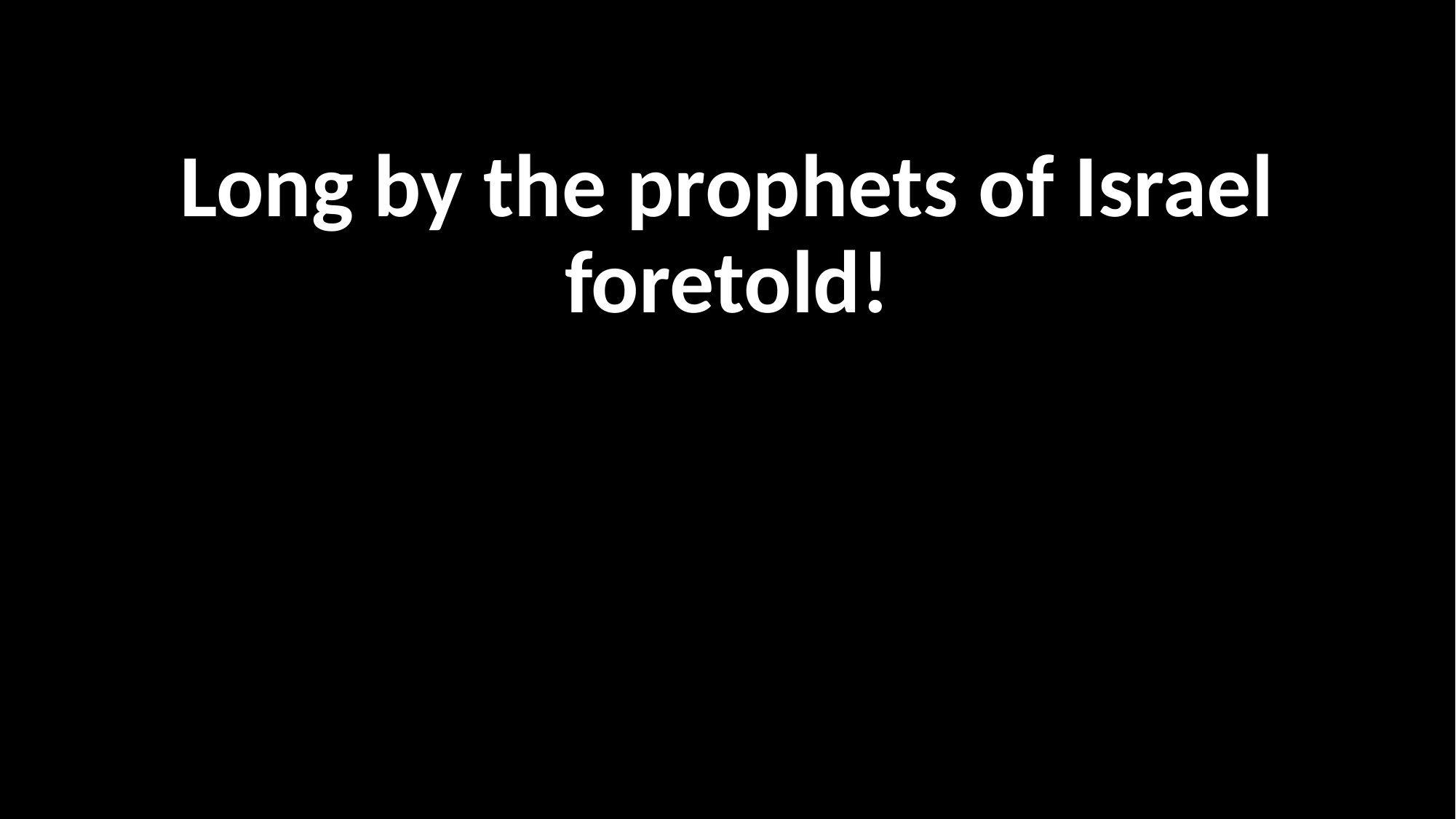

Long by the prophets of Israel foretold!